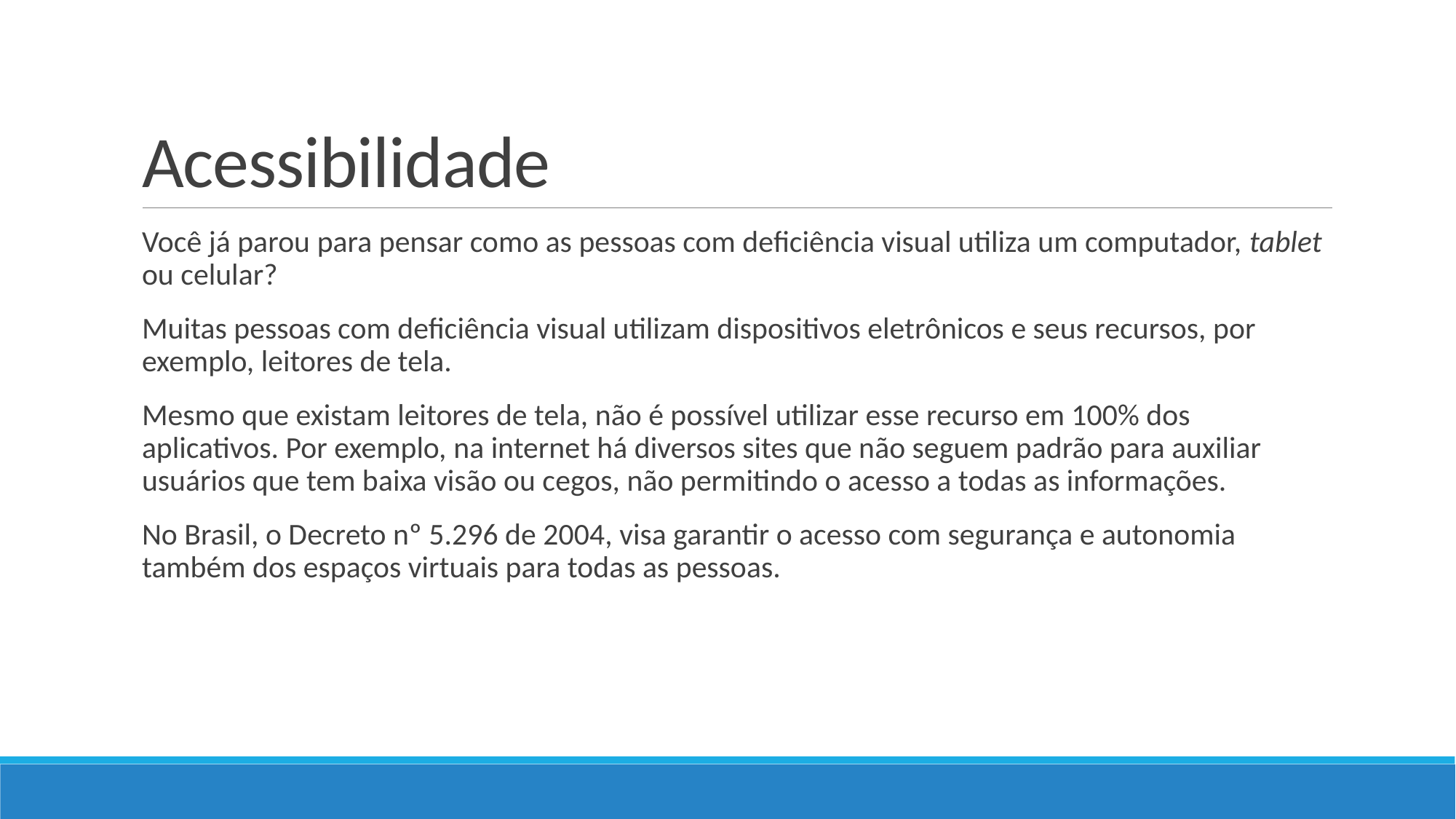

# Acessibilidade
Você já parou para pensar como as pessoas com deficiência visual utiliza um computador, tablet ou celular?
Muitas pessoas com deficiência visual utilizam dispositivos eletrônicos e seus recursos, por exemplo, leitores de tela.
Mesmo que existam leitores de tela, não é possível utilizar esse recurso em 100% dos aplicativos. Por exemplo, na internet há diversos sites que não seguem padrão para auxiliar usuários que tem baixa visão ou cegos, não permitindo o acesso a todas as informações.
No Brasil, o Decreto nº 5.296 de 2004, visa garantir o acesso com segurança e autonomia também dos espaços virtuais para todas as pessoas.